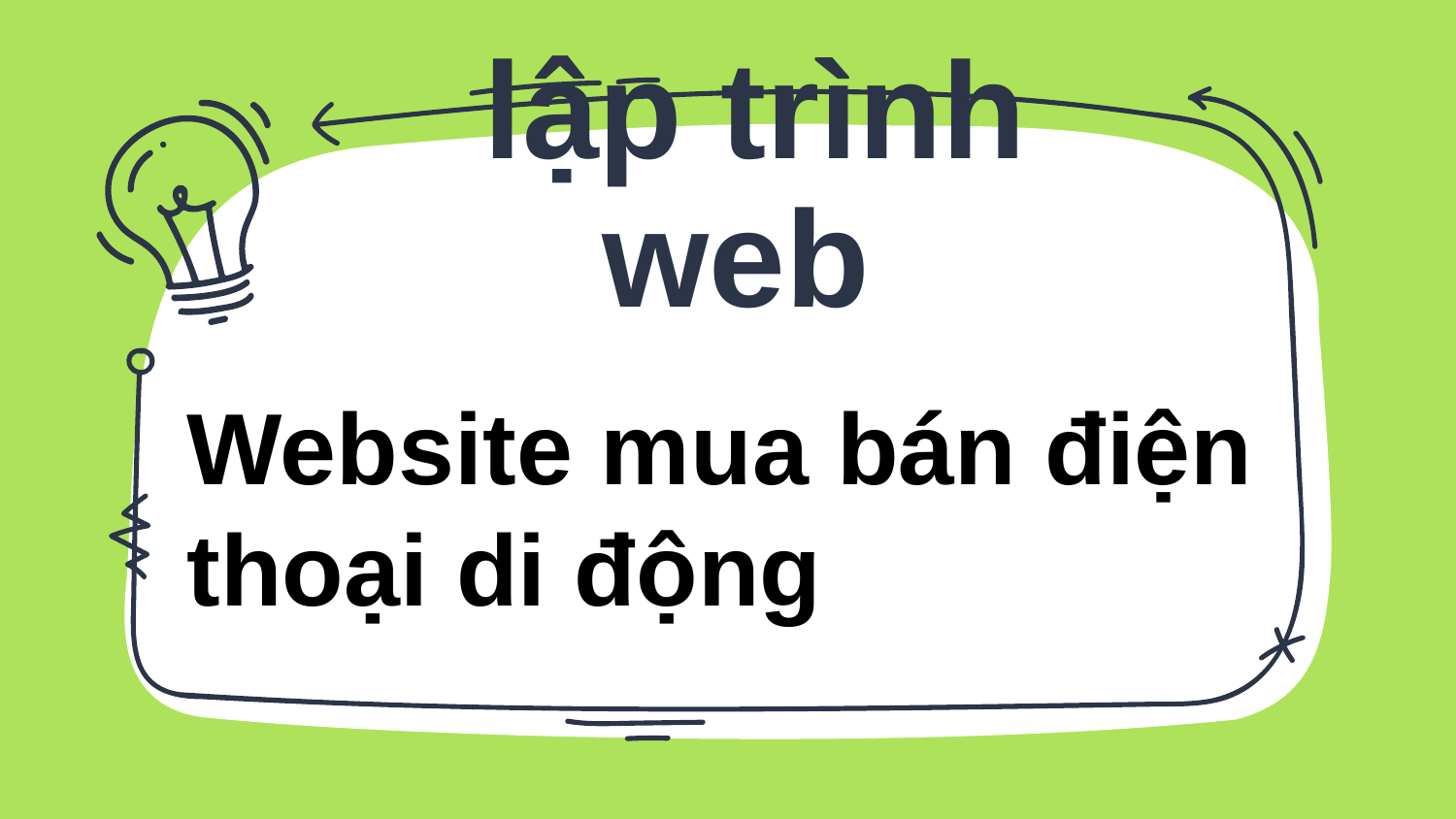

# lập trình web
Website mua bán điện thoại di động